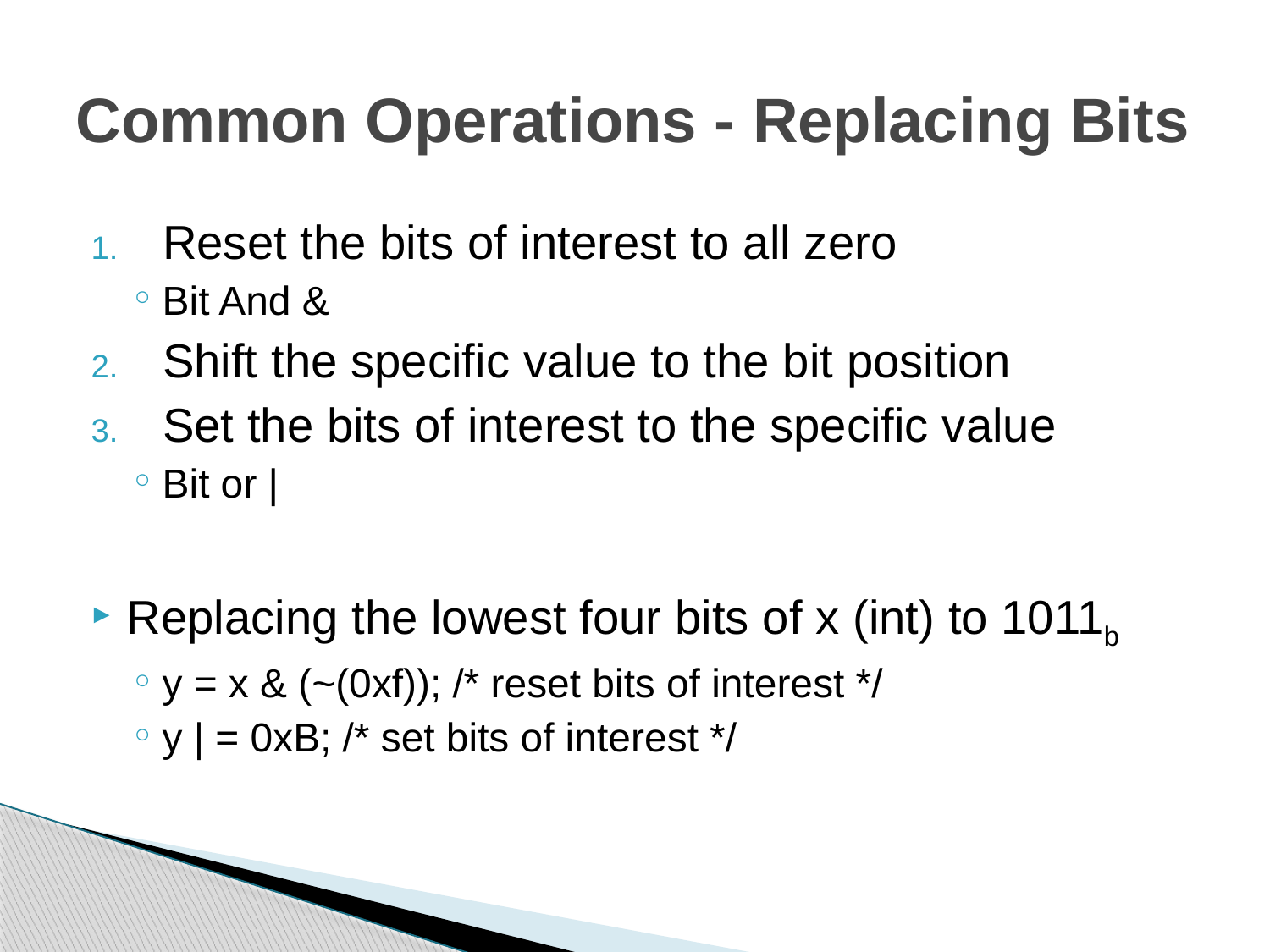

# Common Operations - Replacing Bits
Reset the bits of interest to all zero
Bit And &
Shift the specific value to the bit position
Set the bits of interest to the specific value
Bit or |

Replacing the lowest four bits of x (int) to 1011b
y = x & (~(0xf)); /* reset bits of interest */
y | = 0xB; /* set bits of interest */